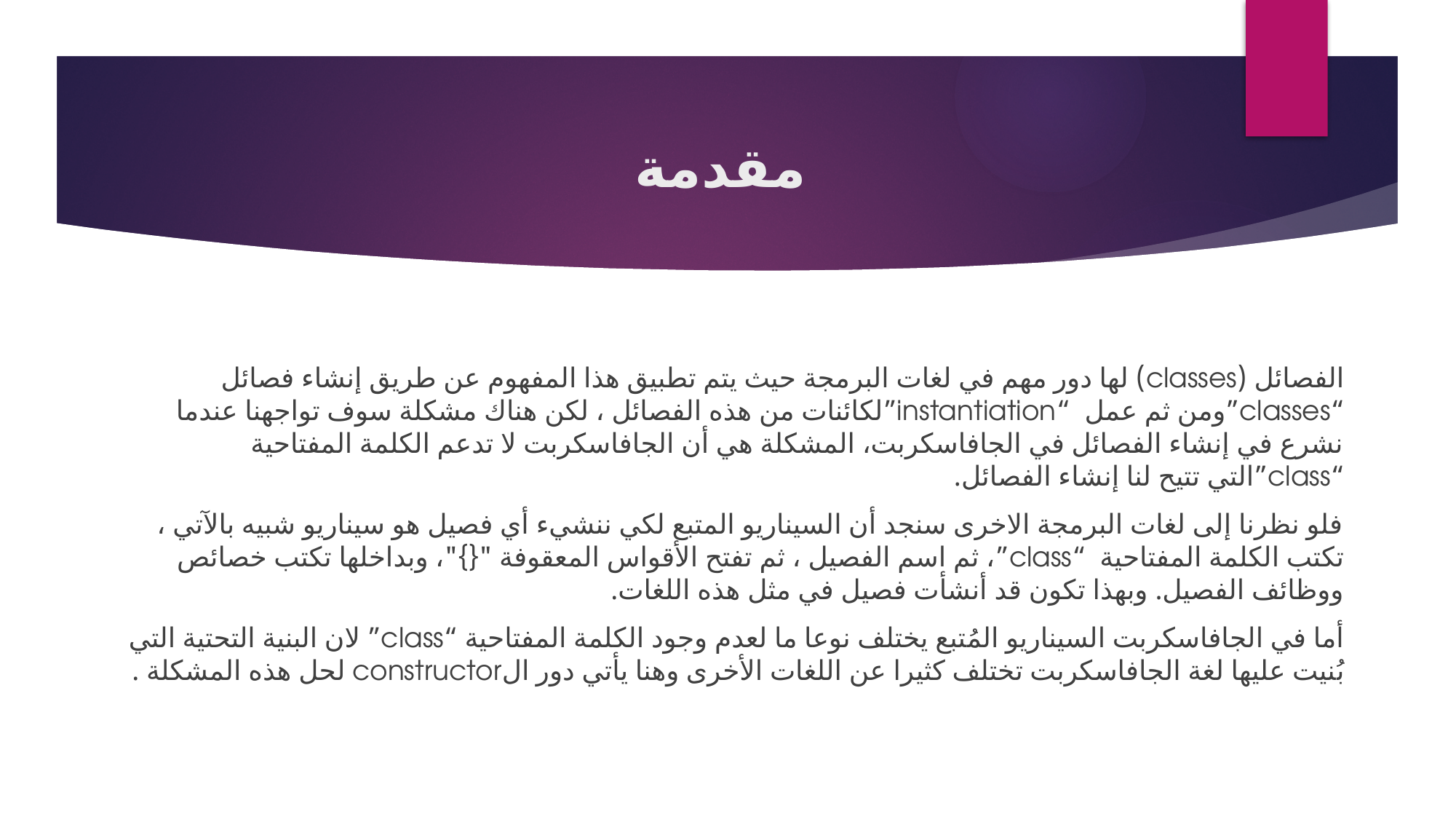

# مقدمة
الفصائل (classes) لها دور مهم في لغات البرمجة حيث يتم تطبيق هذا المفهوم عن طريق إنشاء فصائل  “classes”ومن ثم عمل  “instantiation”لكائنات من هذه الفصائل ، لكن هناك مشكلة سوف تواجهنا عندما نشرع في إنشاء الفصائل في الجافاسكربت، المشكلة هي أن الجافاسكربت لا تدعم الكلمة المفتاحية   “class”التي تتيح لنا إنشاء الفصائل.
فلو نظرنا إلى لغات البرمجة الاخرى سنجد أن السيناريو المتبع لكي ننشيء أي فصيل هو سيناريو شبيه بالآتي ، تكتب الكلمة المفتاحية  “class”، ثم اسم الفصيل ، ثم تفتح الأقواس المعقوفة "{}"، وبداخلها تكتب خصائص ووظائف الفصيل. وبهذا تكون قد أنشأت فصيل في مثل هذه اللغات.
أما في الجافاسكربت السيناريو المُتبع يختلف نوعا ما لعدم وجود الكلمة المفتاحية “class” لان البنية التحتية التي بُنيت عليها لغة الجافاسكربت تختلف كثيرا عن اللغات الأخرى وهنا يأتي دور الconstructor لحل هذه المشكلة .